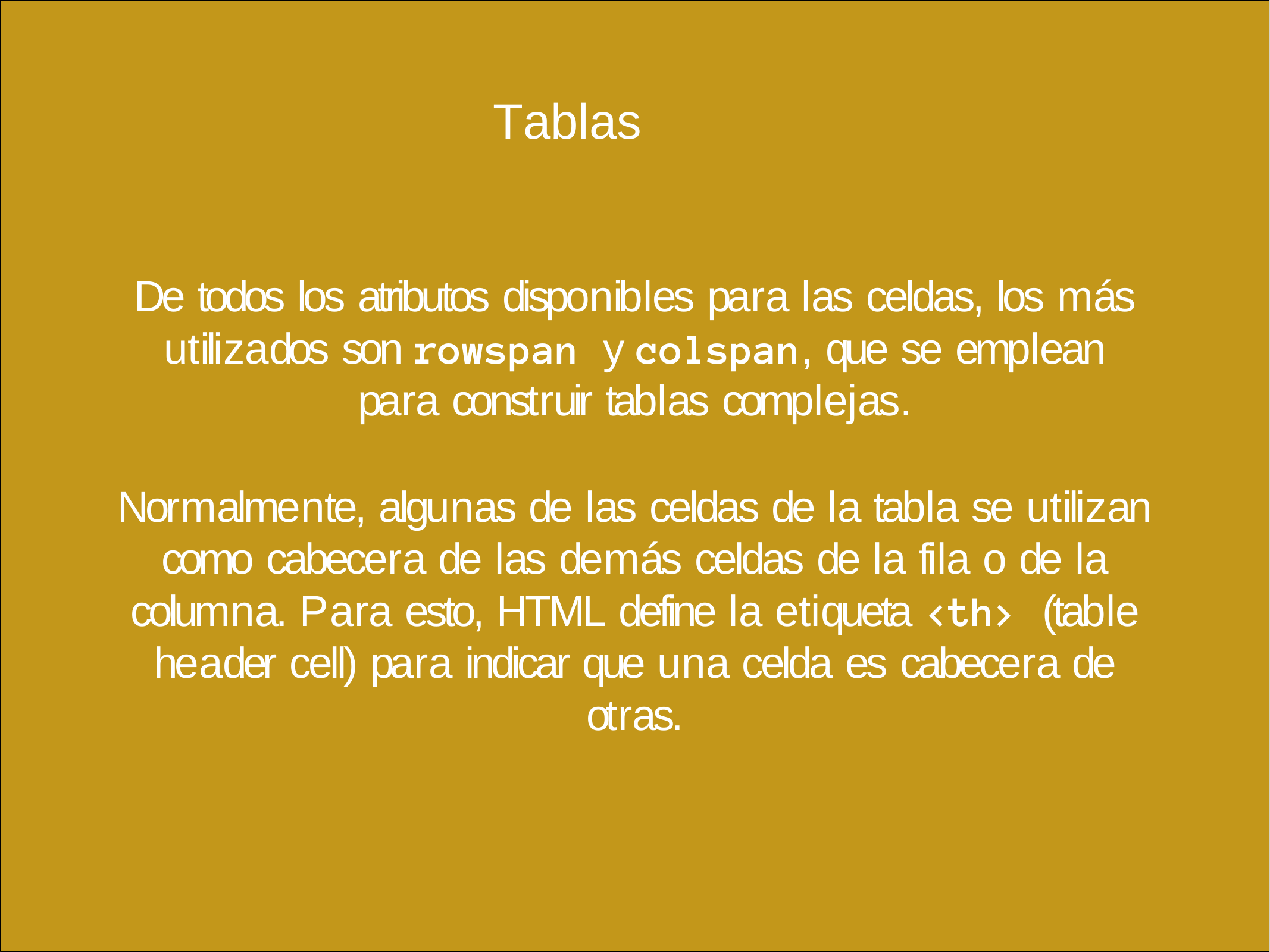

# Tablas
De todos los atributos disponibles para las celdas, los más utilizados son rowspan y colspan, que se emplean para construir tablas complejas.

Normalmente, algunas de las celdas de la tabla se utilizan como cabecera de las demás celdas de la fila o de la columna. Para esto, HTML define la etiqueta <th> (table header cell) para indicar que una celda es cabecera de otras.